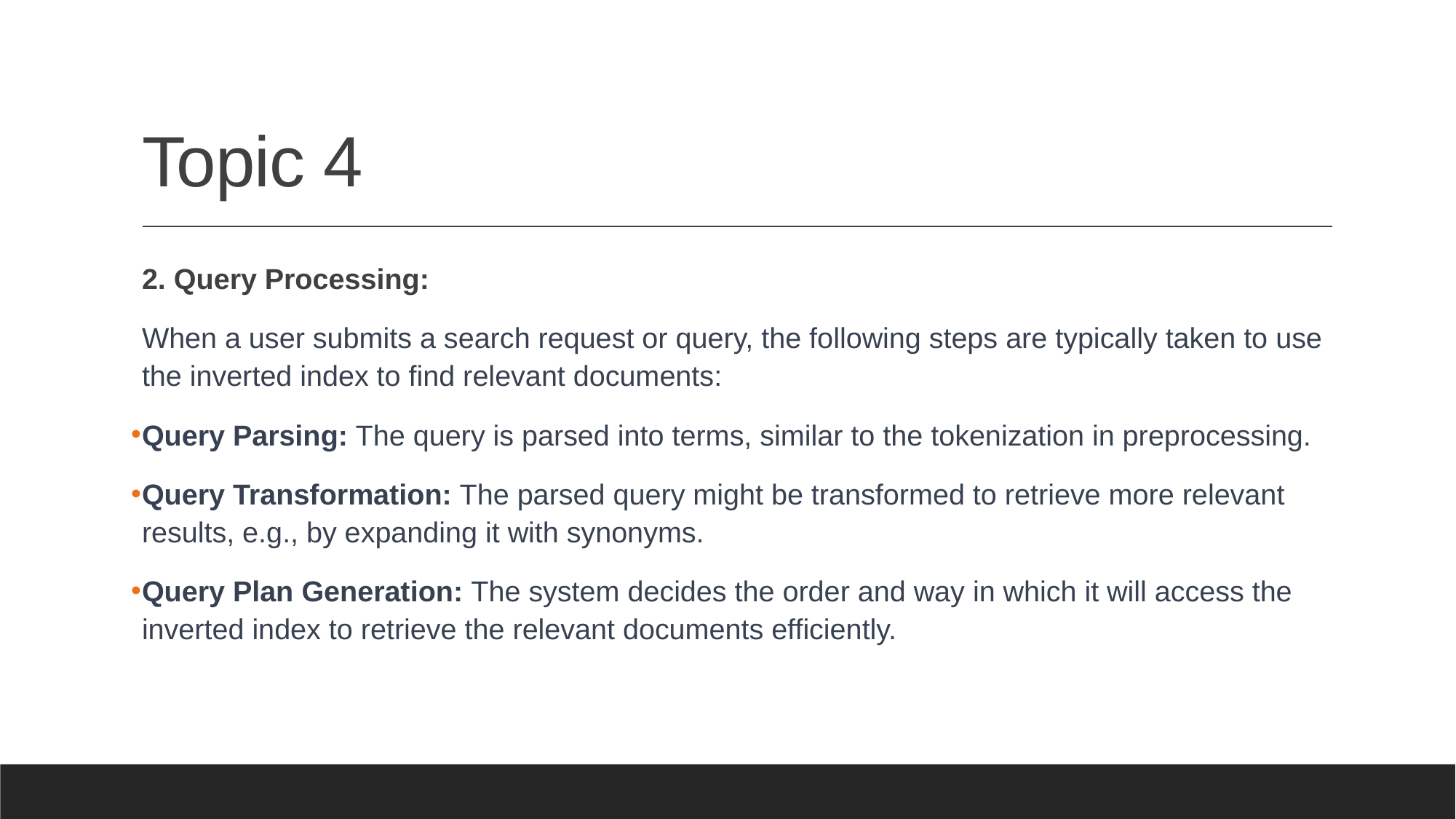

# Topic 4
2. Query Processing:
When a user submits a search request or query, the following steps are typically taken to use the inverted index to find relevant documents:
Query Parsing: The query is parsed into terms, similar to the tokenization in preprocessing.
Query Transformation: The parsed query might be transformed to retrieve more relevant results, e.g., by expanding it with synonyms.
Query Plan Generation: The system decides the order and way in which it will access the inverted index to retrieve the relevant documents efficiently.